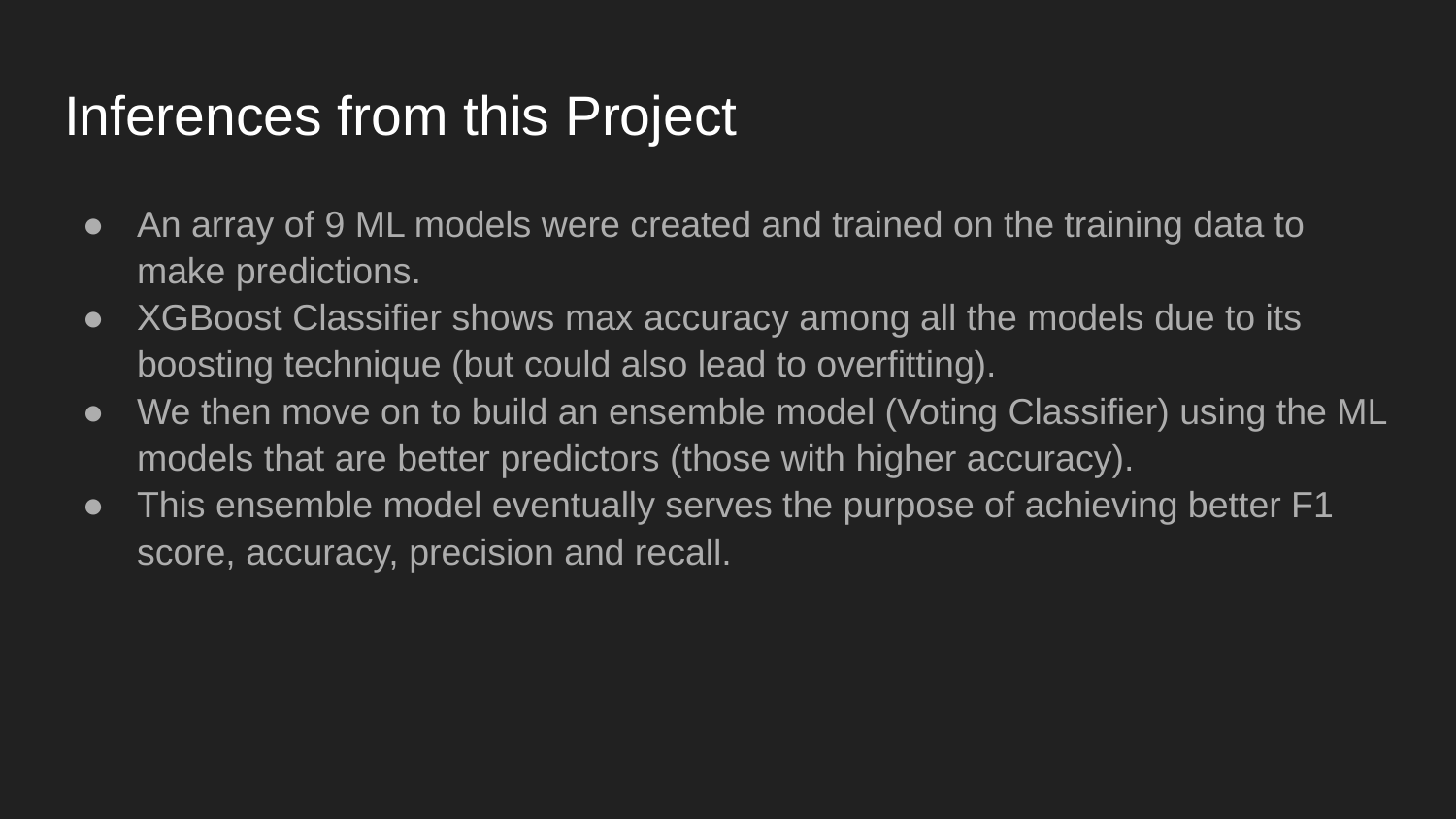

# Inferences from this Project
An array of 9 ML models were created and trained on the training data to make predictions.
XGBoost Classifier shows max accuracy among all the models due to its boosting technique (but could also lead to overfitting).
We then move on to build an ensemble model (Voting Classifier) using the ML models that are better predictors (those with higher accuracy).
This ensemble model eventually serves the purpose of achieving better F1 score, accuracy, precision and recall.